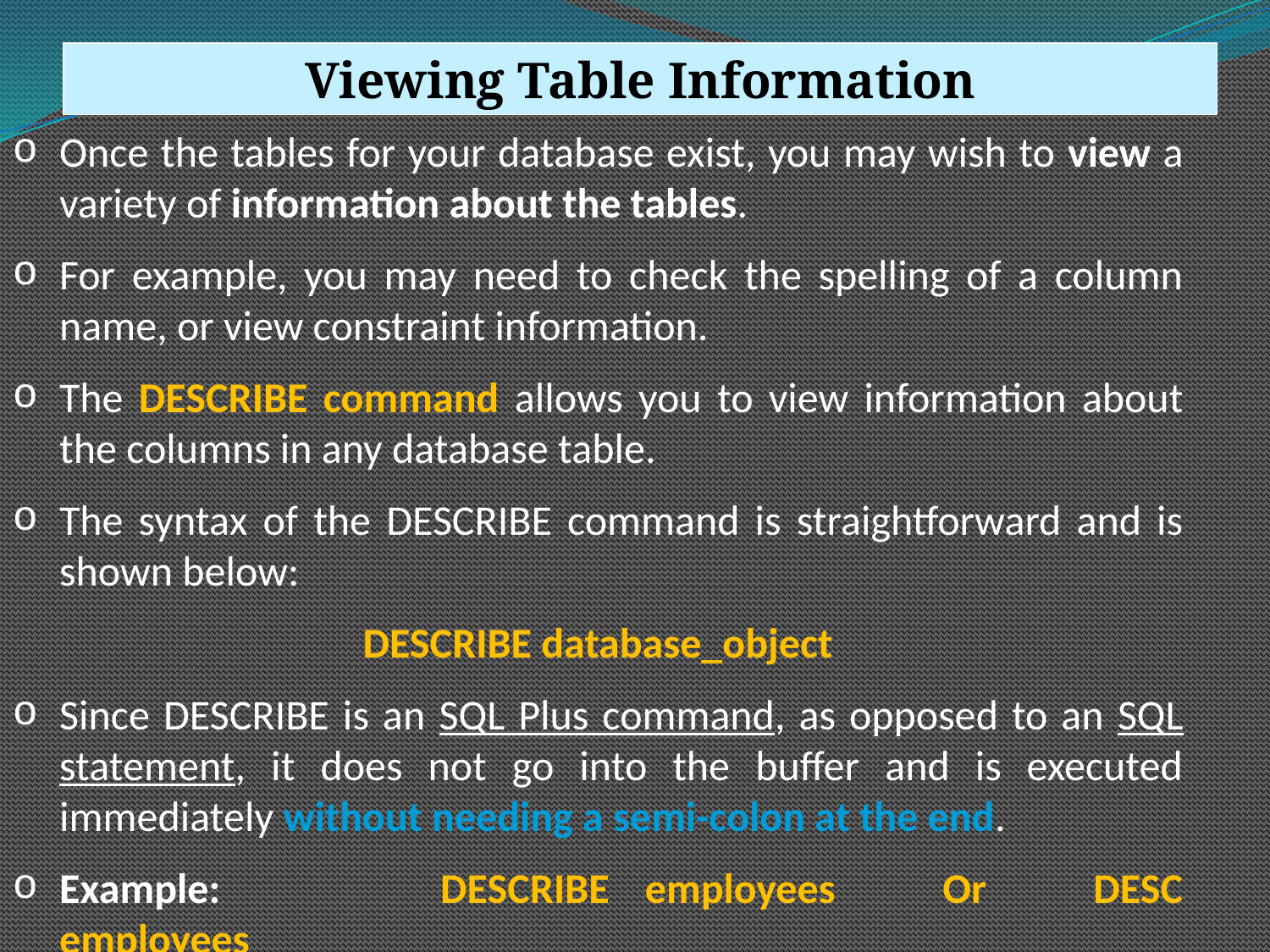

Viewing Table Information
Once the tables for your database exist, you may wish to view a variety of information about the tables.
For example, you may need to check the spelling of a column name, or view constraint information.
The DESCRIBE command allows you to view information about the columns in any database table.
The syntax of the DESCRIBE command is straightforward and is shown below:
DESCRIBE database_object
Since DESCRIBE is an SQL Plus command, as opposed to an SQL statement, it does not go into the buffer and is executed immediately without needing a semi-colon at the end.
Example:		DESCRIBE employees   Or   DESC employees